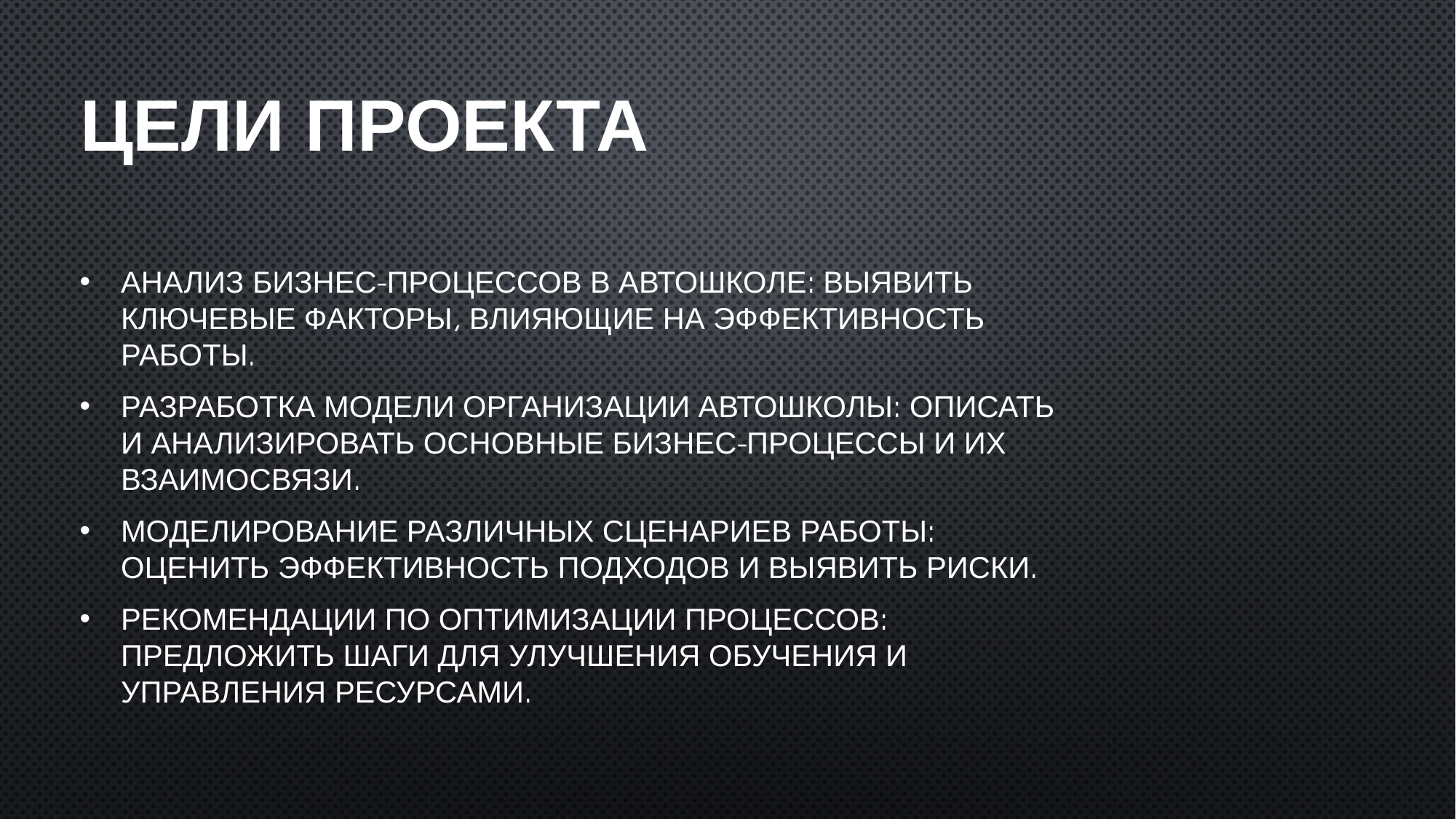

# Цели проекта
Анализ бизнес-процессов в автошколе: выявить ключевые факторы, влияющие на эффективность работы.
Разработка модели организации автошколы: описать и анализировать основные бизнес-процессы и их взаимосвязи.
Моделирование различных сценариев работы: оценить эффективность подходов и выявить риски.
Рекомендации по оптимизации процессов: предложить шаги для улучшения обучения и управления ресурсами.